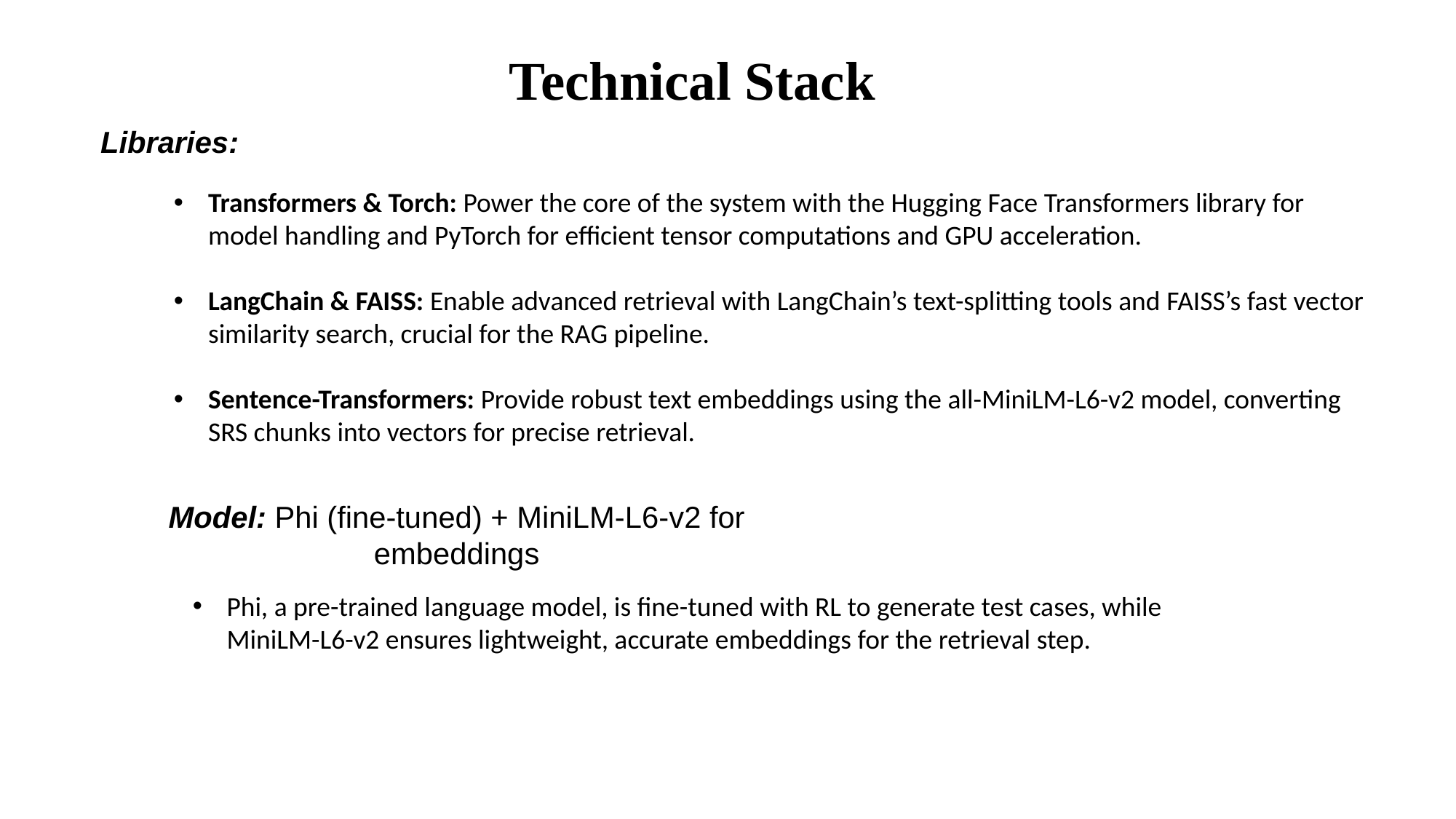

Technical Stack
Libraries:
Transformers & Torch: Power the core of the system with the Hugging Face Transformers library for model handling and PyTorch for efficient tensor computations and GPU acceleration.

LangChain & FAISS: Enable advanced retrieval with LangChain’s text-splitting tools and FAISS’s fast vector similarity search, crucial for the RAG pipeline.

Sentence-Transformers: Provide robust text embeddings using the all-MiniLM-L6-v2 model, converting SRS chunks into vectors for precise retrieval.
Model: Phi (fine-tuned) + MiniLM-L6-v2 for embeddings
Phi, a pre-trained language model, is fine-tuned with RL to generate test cases, while MiniLM-L6-v2 ensures lightweight, accurate embeddings for the retrieval step.